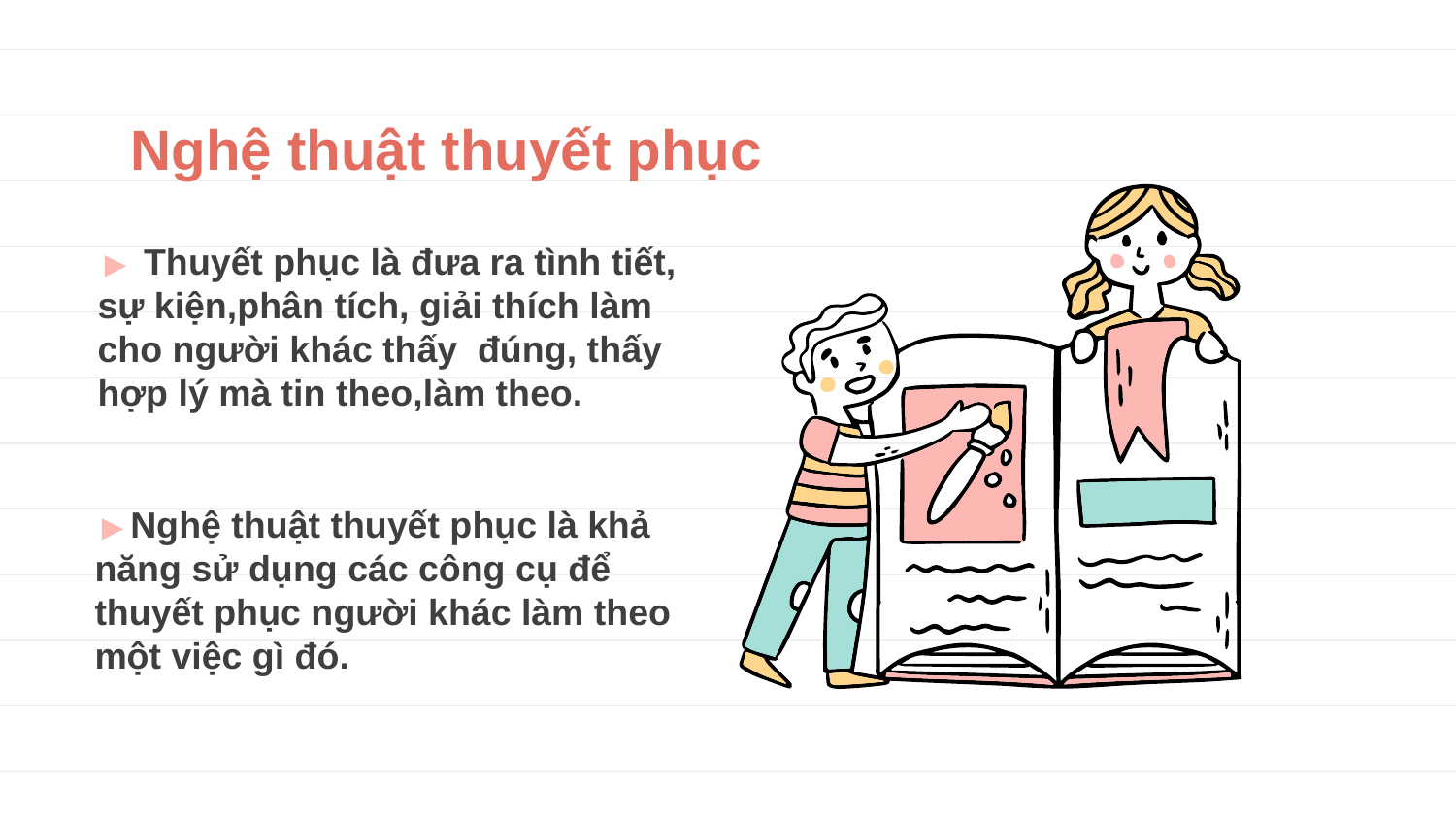

# Nghệ thuật thuyết phục

 Thuyết phục là đưa ra tình tiết, sự kiện,phân tích, giải thích làm cho người khác thấy  đúng, thấy hợp lý mà tin theo,làm theo.

Nghệ thuật thuyết phục là khả năng sử dụng các công cụ để thuyết phục người khác làm theo một việc gì đó.